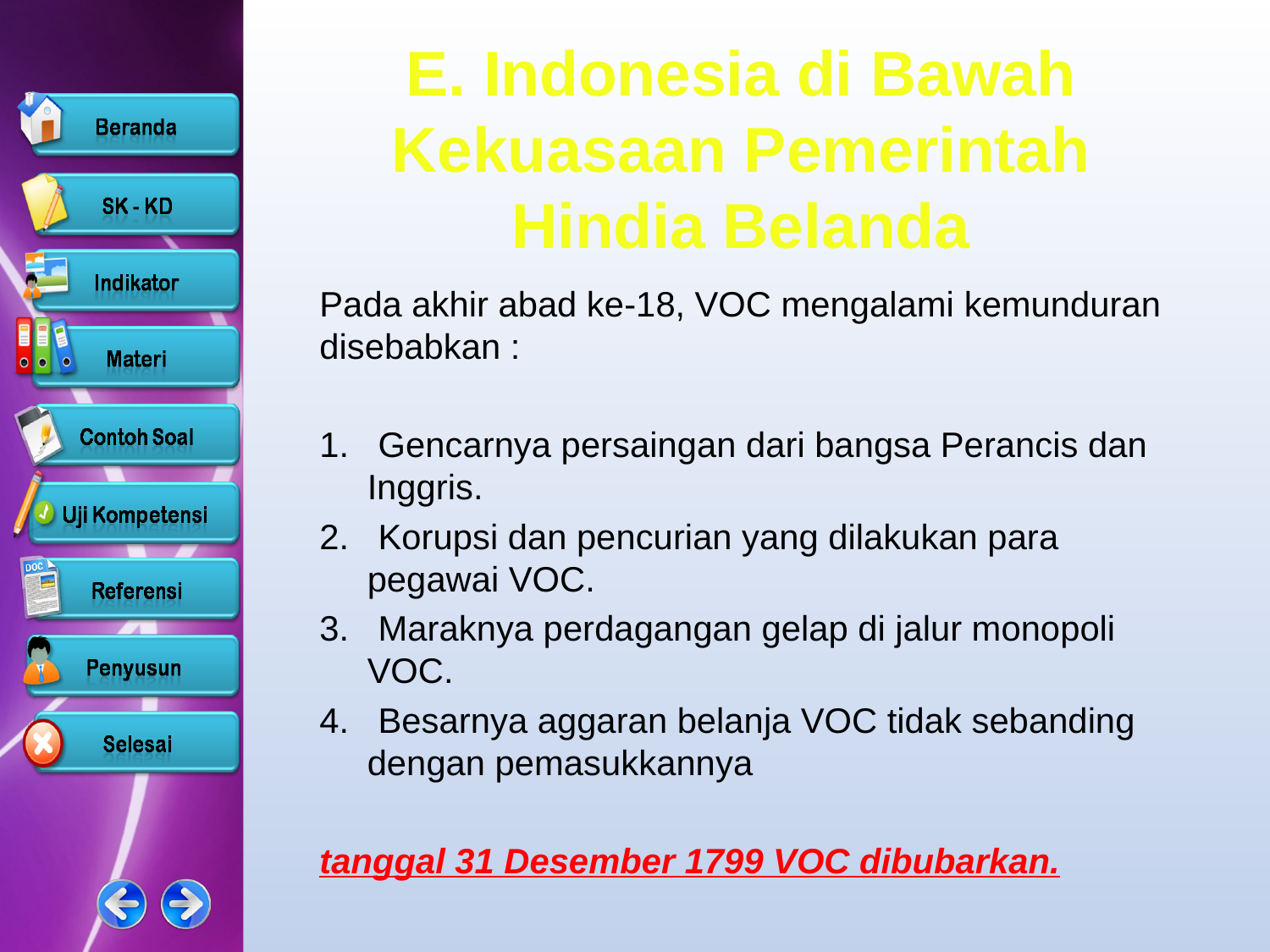

# E. Indonesia di Bawah Kekuasaan Pemerintah Hindia Belanda
Pada akhir abad ke-18, VOC mengalami kemunduran disebabkan :

1.   Gencarnya persaingan dari bangsa Perancis dan Inggris.
2.   Korupsi dan pencurian yang dilakukan para pegawai VOC.
3.   Maraknya perdagangan gelap di jalur monopoli VOC.
4.   Besarnya aggaran belanja VOC tidak sebanding dengan pemasukkannya

tanggal 31 Desember 1799 VOC dibubarkan.